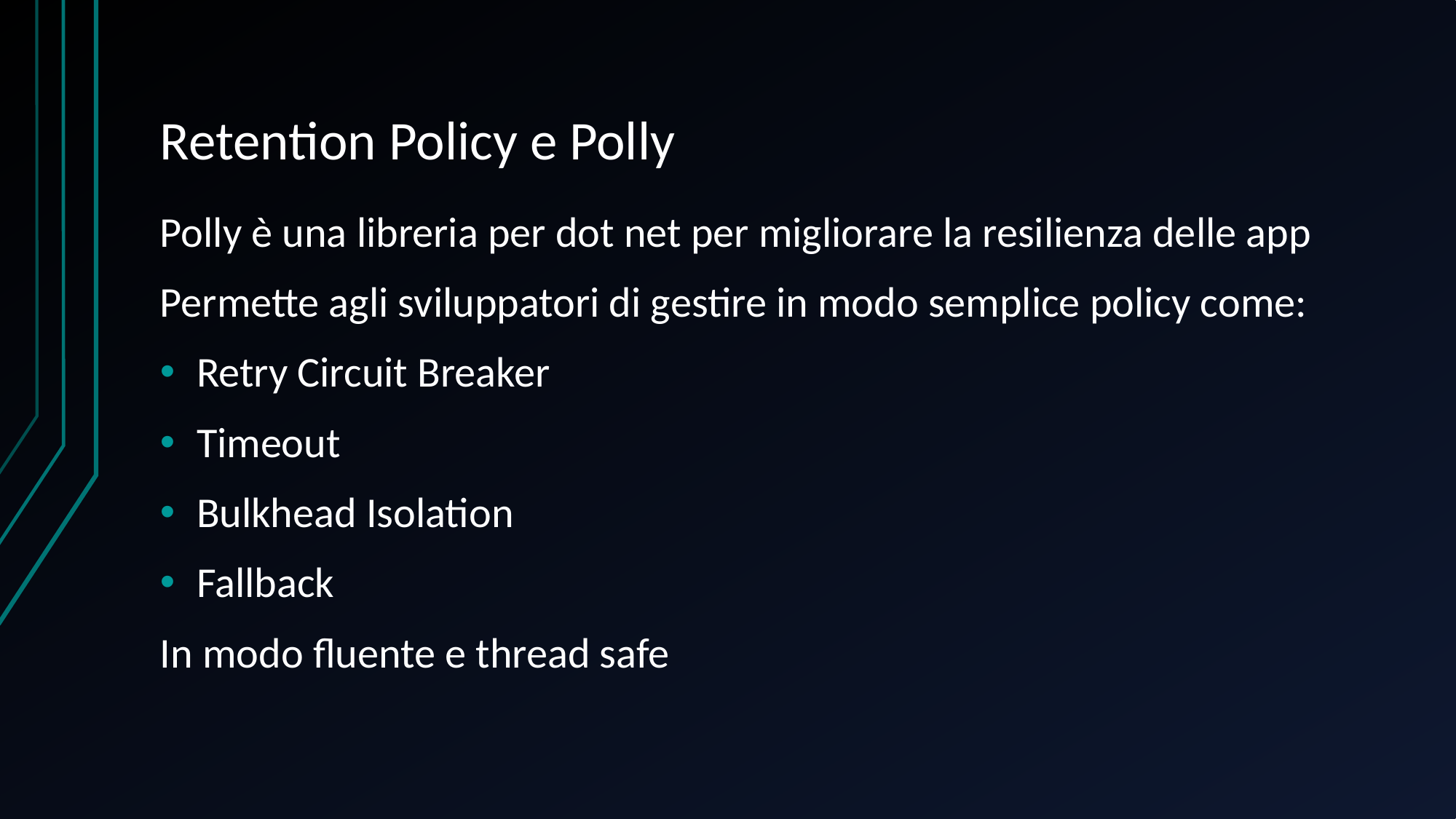

# Retention Policy e Polly
Polly è una libreria per dot net per migliorare la resilienza delle app
Permette agli sviluppatori di gestire in modo semplice policy come:
Retry Circuit Breaker
Timeout
Bulkhead Isolation
Fallback
In modo fluente e thread safe